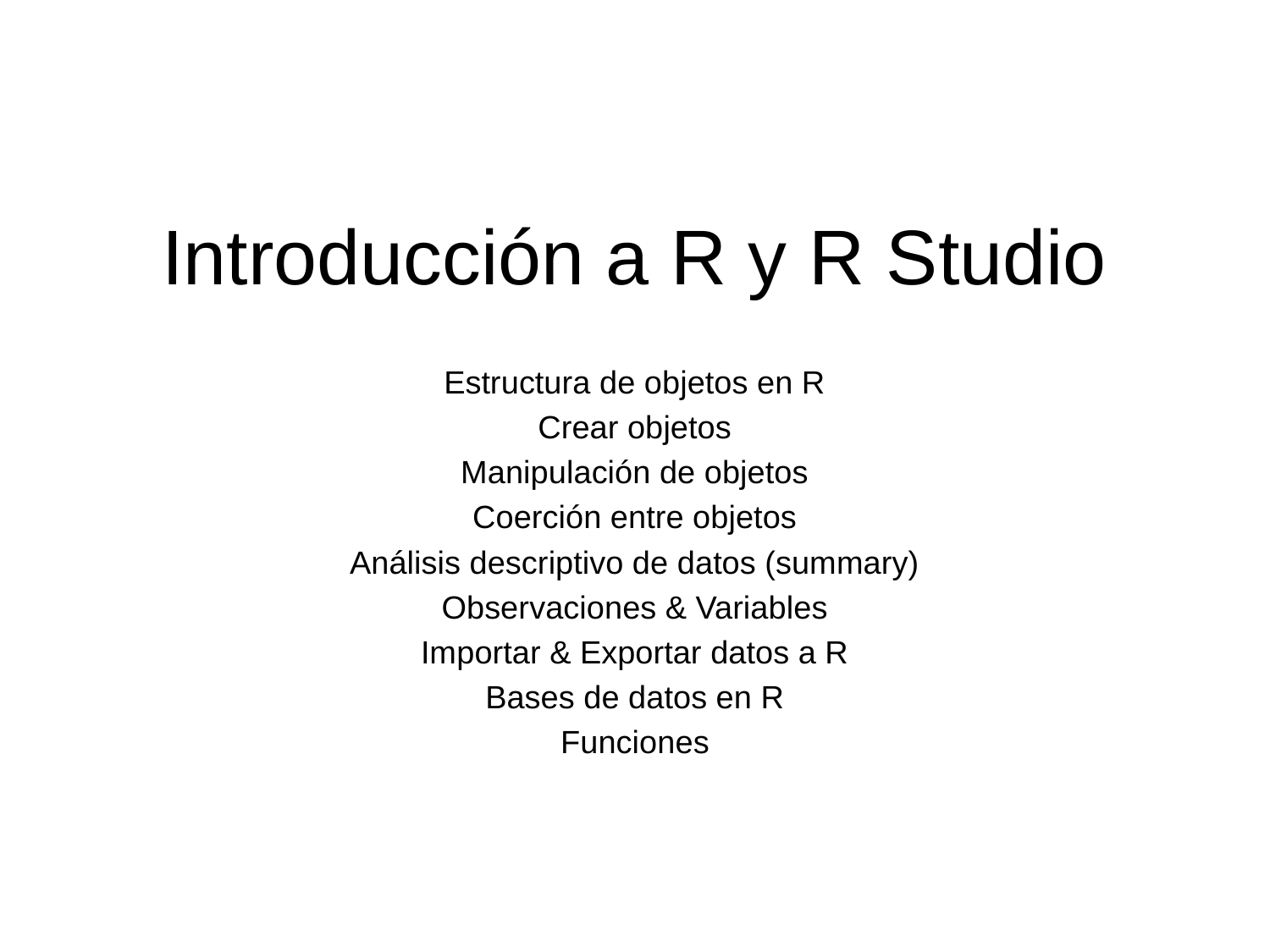

# Introducción a R y R Studio
Estructura de objetos en R
Crear objetos
Manipulación de objetos
Coerción entre objetos
Análisis descriptivo de datos (summary)
Observaciones & Variables
Importar & Exportar datos a R
Bases de datos en R
Funciones